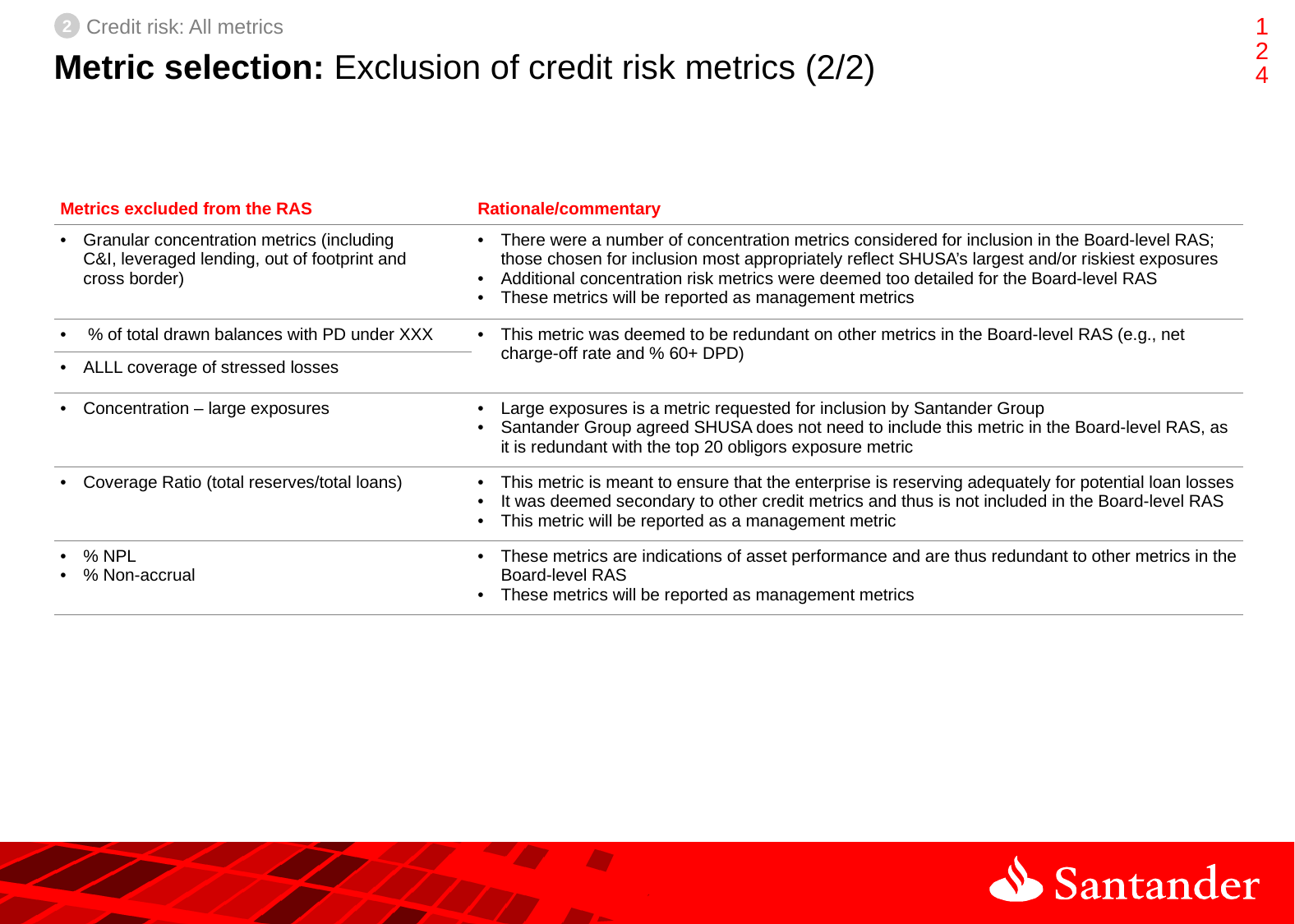

124
2
Credit risk: All metrics
# Metric selection: Exclusion of credit risk metrics (2/2)
| Metrics excluded from the RAS | Rationale/commentary |
| --- | --- |
| Granular concentration metrics (including C&I, leveraged lending, out of footprint and cross border) | There were a number of concentration metrics considered for inclusion in the Board-level RAS; those chosen for inclusion most appropriately reflect SHUSA’s largest and/or riskiest exposures Additional concentration risk metrics were deemed too detailed for the Board-level RAS These metrics will be reported as management metrics |
| % of total drawn balances with PD under XXX | This metric was deemed to be redundant on other metrics in the Board-level RAS (e.g., net charge-off rate and % 60+ DPD) |
| ALLL coverage of stressed losses |  |
| Concentration – large exposures | Large exposures is a metric requested for inclusion by Santander Group Santander Group agreed SHUSA does not need to include this metric in the Board-level RAS, as it is redundant with the top 20 obligors exposure metric |
| Coverage Ratio (total reserves/total loans) | This metric is meant to ensure that the enterprise is reserving adequately for potential loan losses It was deemed secondary to other credit metrics and thus is not included in the Board-level RAS This metric will be reported as a management metric |
| % NPL % Non-accrual | These metrics are indications of asset performance and are thus redundant to other metrics in the Board-level RAS These metrics will be reported as management metrics |